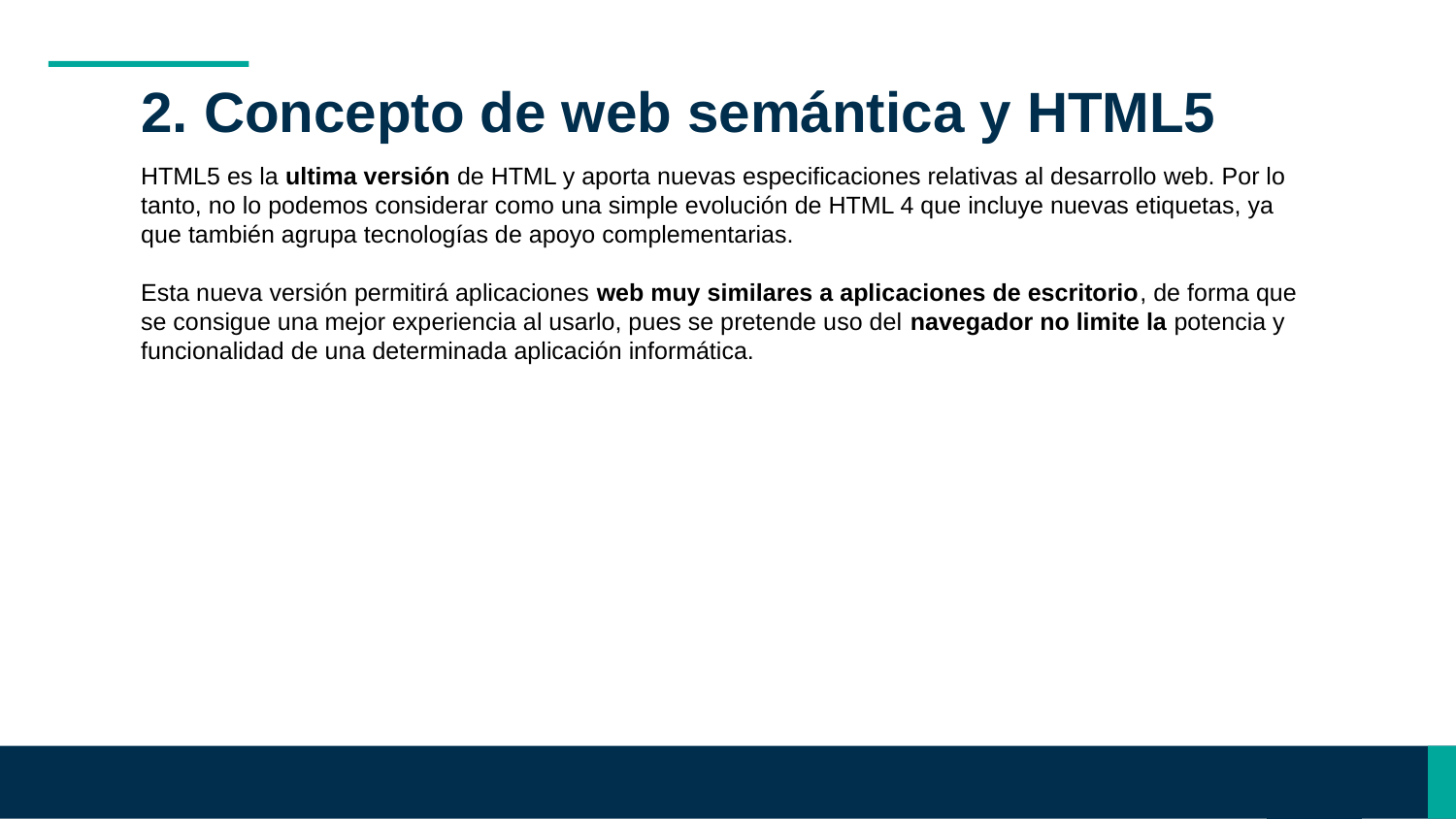

# 2. Concepto de web semántica y HTML5
HTML5 es la ultima versión de HTML y aporta nuevas especificaciones relativas al desarrollo web. Por lo tanto, no lo podemos considerar como una simple evolución de HTML 4 que incluye nuevas etiquetas, ya que también agrupa tecnologías de apoyo complementarias.

Esta nueva versión permitirá aplicaciones web muy similares a aplicaciones de escritorio, de forma que se consigue una mejor experiencia al usarlo, pues se pretende uso del navegador no limite la potencia y funcionalidad de una determinada aplicación informática.